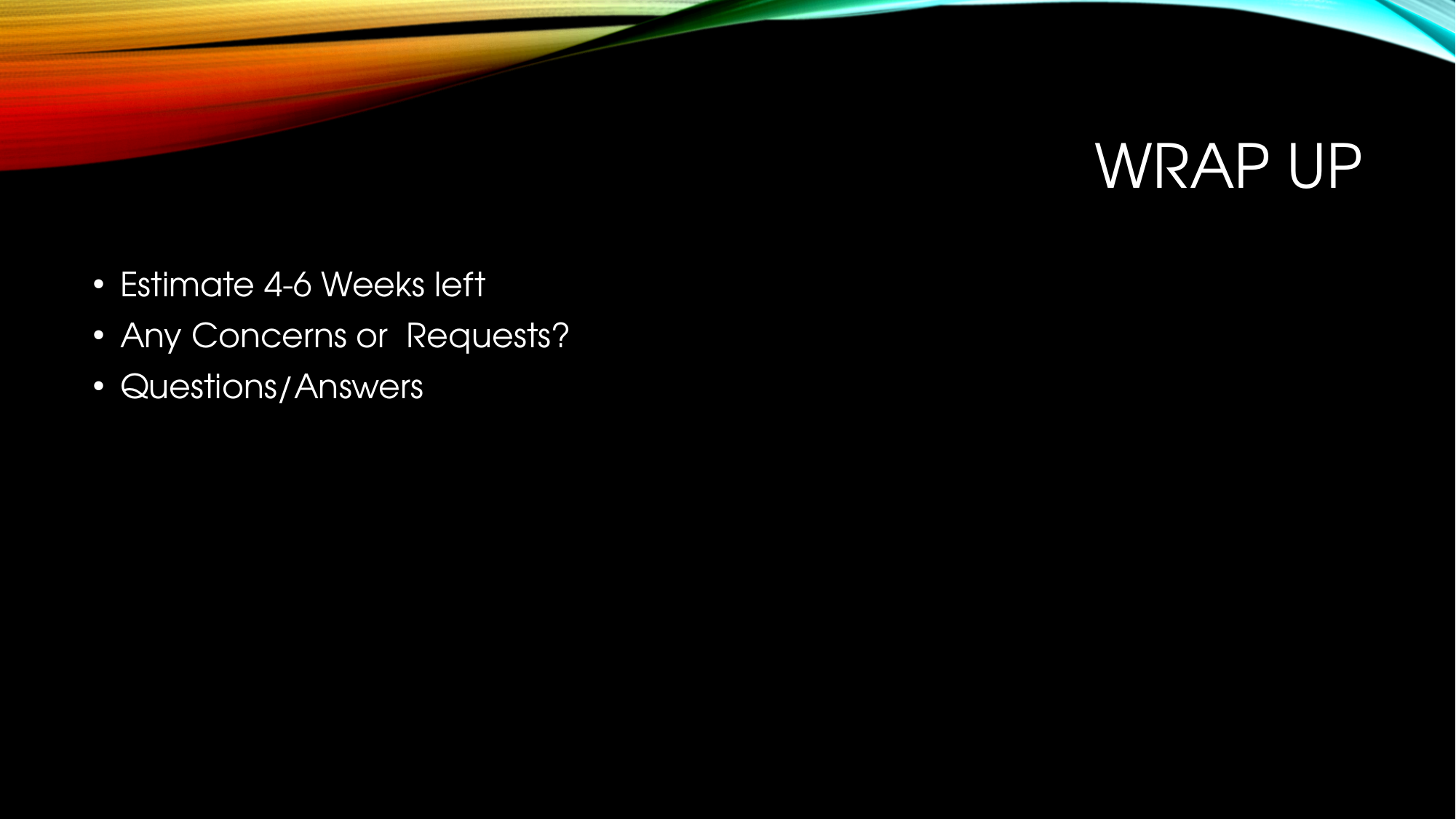

# Wrap up
Estimate 4-6 Weeks left
Any Concerns or  Requests?
Questions/Answers